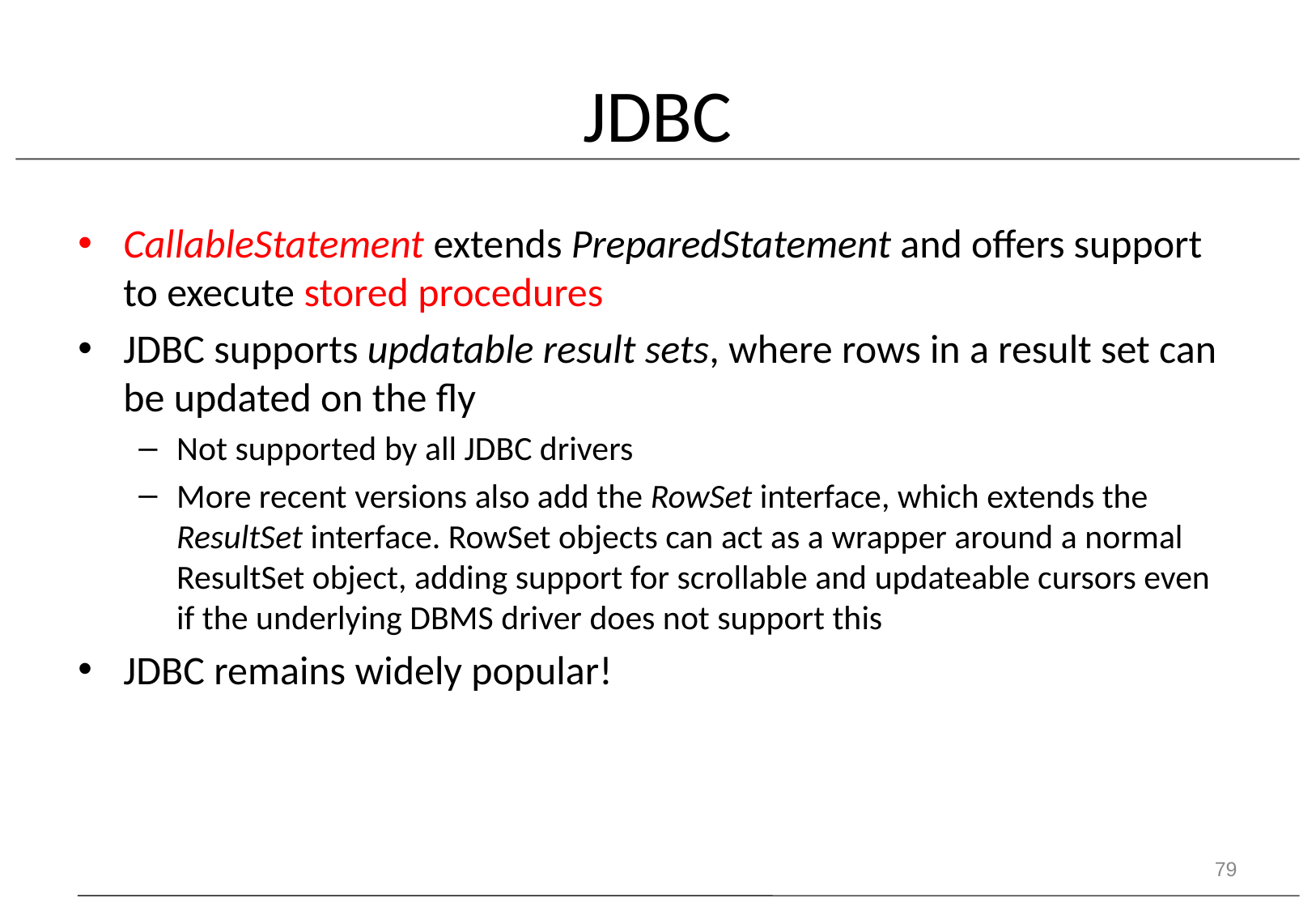

# JDBC
CallableStatement extends PreparedStatement and offers support to execute stored procedures
JDBC supports updatable result sets, where rows in a result set can be updated on the fly
Not supported by all JDBC drivers
More recent versions also add the RowSet interface, which extends the ResultSet interface. RowSet objects can act as a wrapper around a normal ResultSet object, adding support for scrollable and updateable cursors even if the underlying DBMS driver does not support this
JDBC remains widely popular!
79